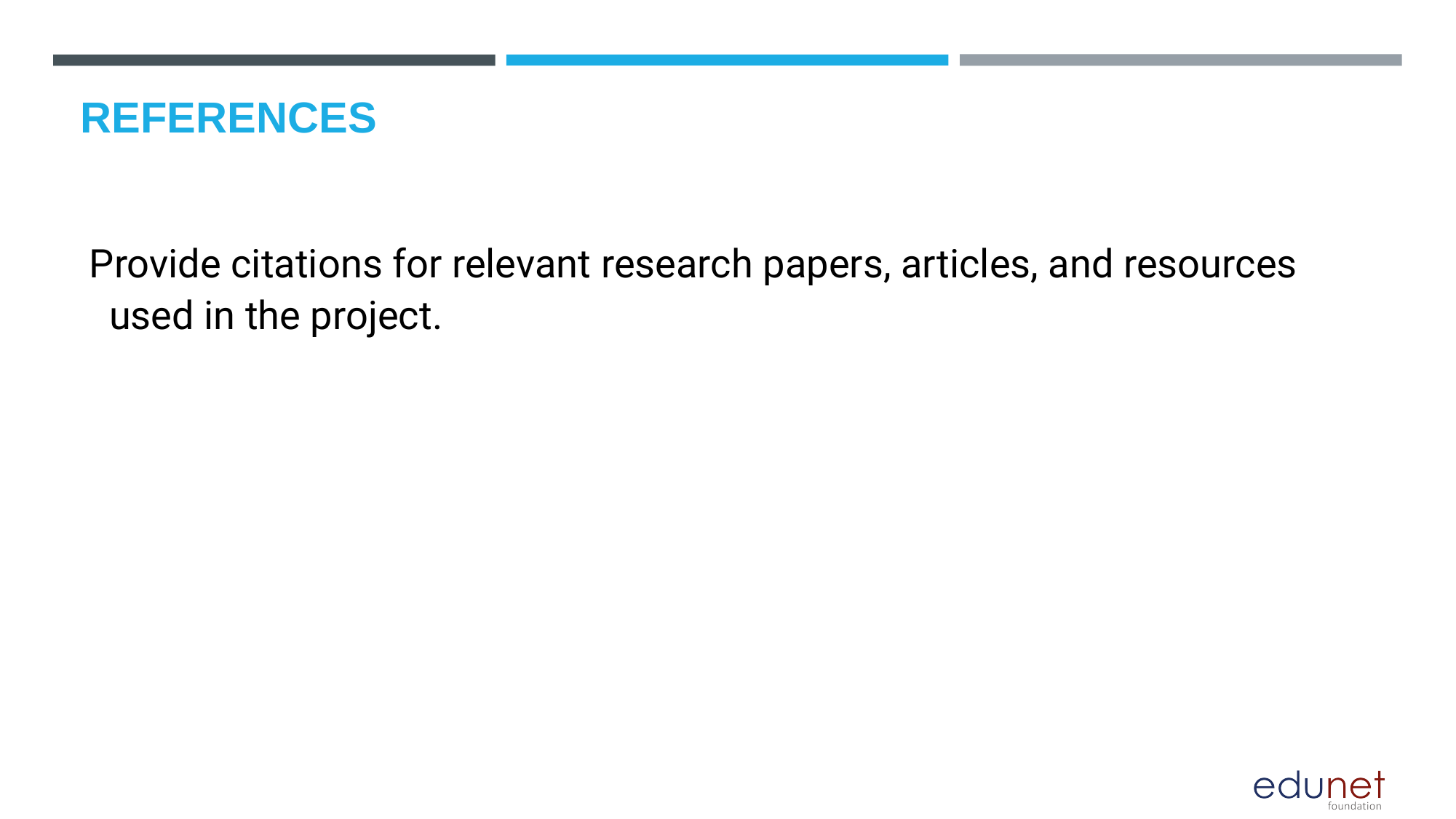

# REFERENCES
Provide citations for relevant research papers, articles, and resources used in the project.